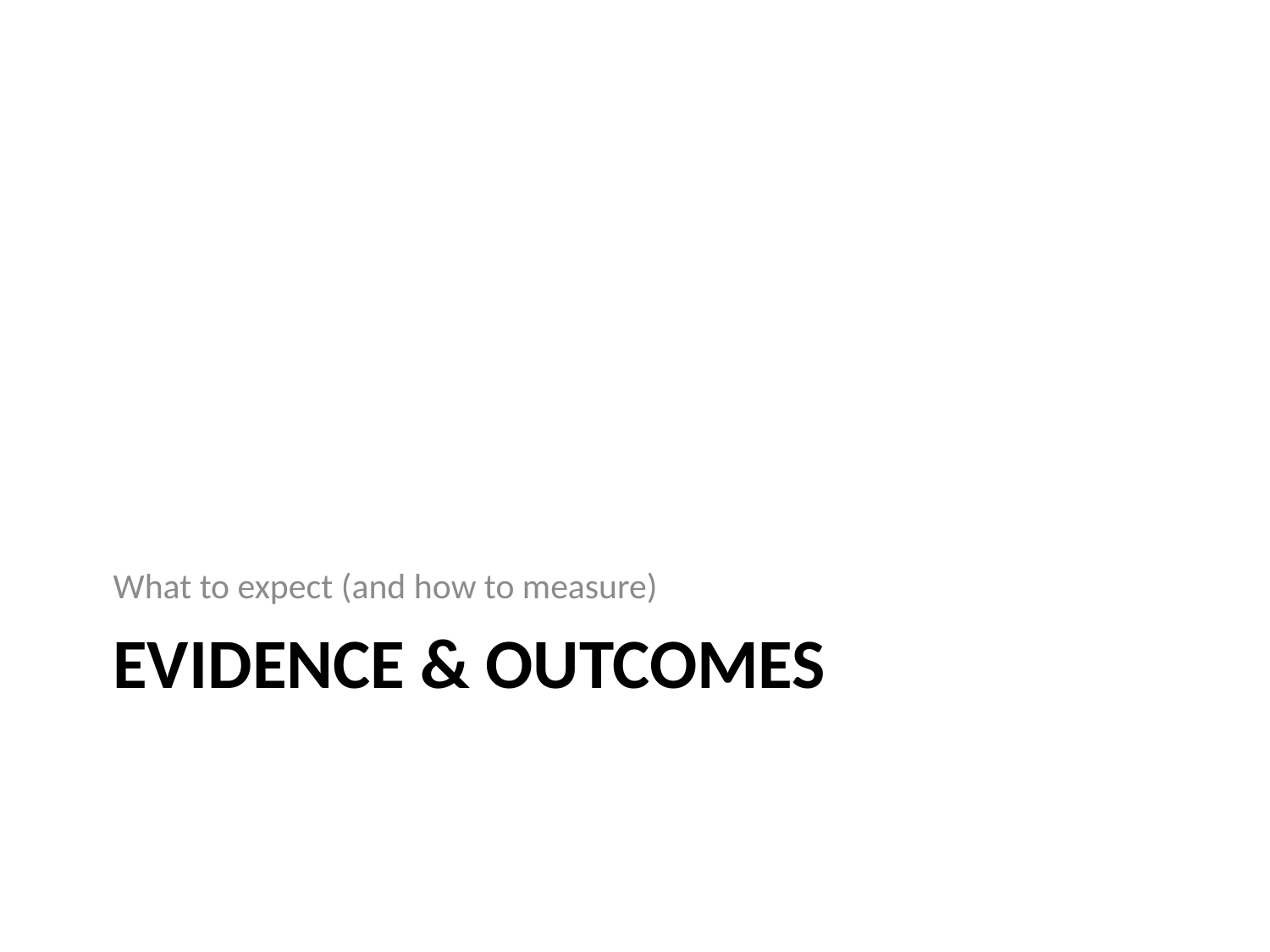

What to expect (and how to measure)
# Evidence & Outcomes